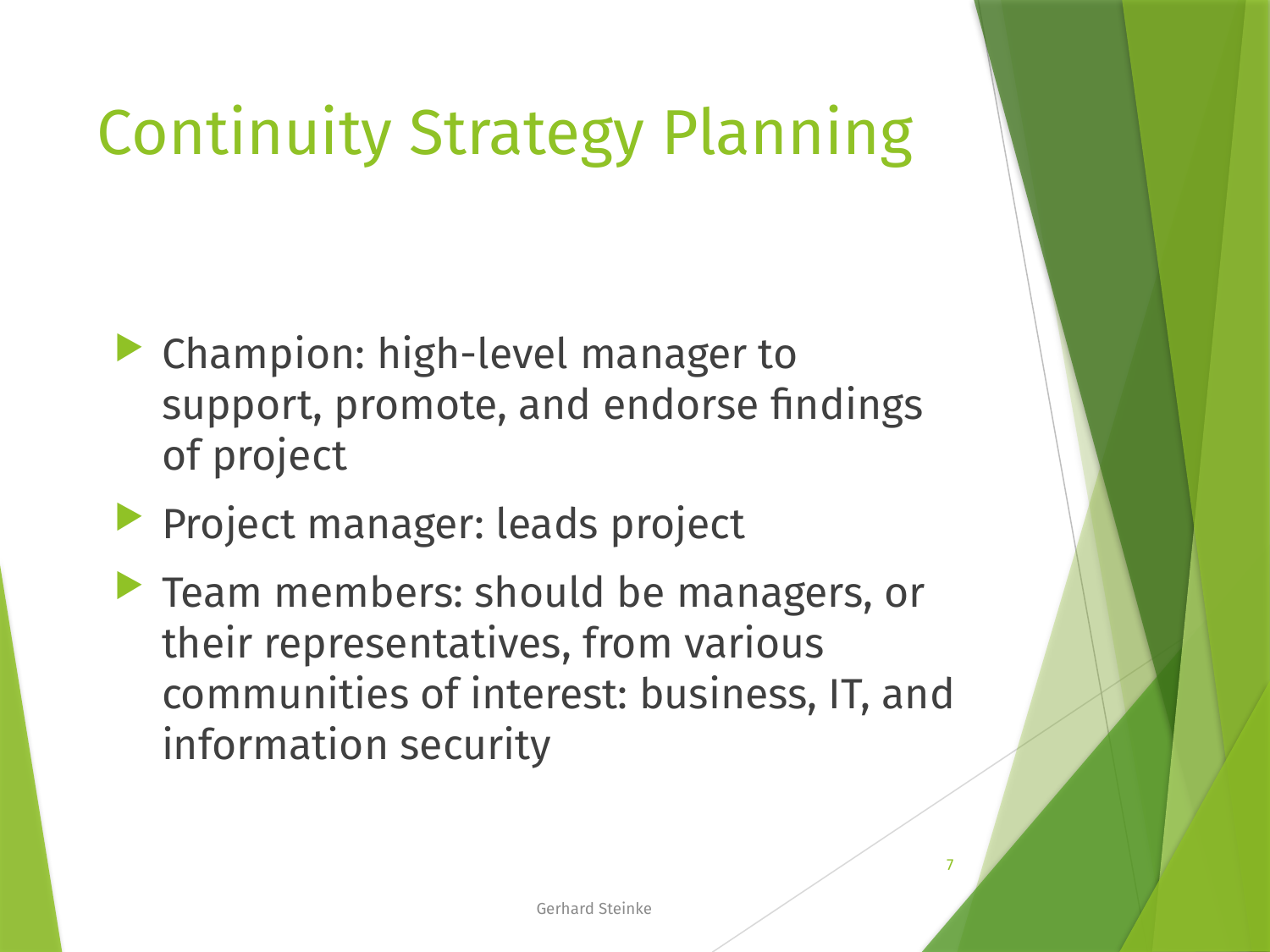

# Continuity Strategy Planning
Champion: high-level manager to support, promote, and endorse findings of project
Project manager: leads project
Team members: should be managers, or their representatives, from various communities of interest: business, IT, and information security
7
Gerhard Steinke